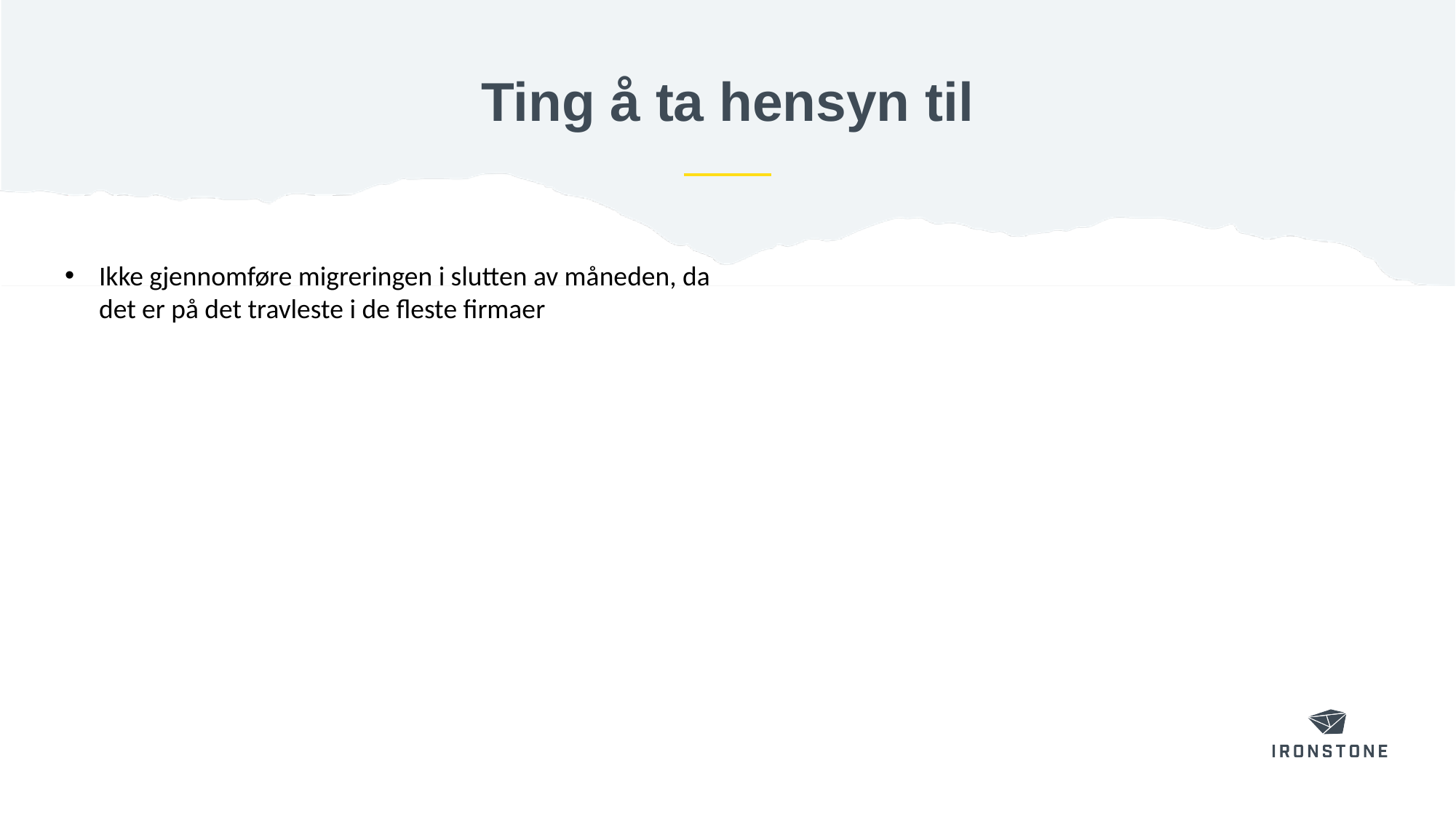

# Ting å ta hensyn til
Ikke gjennomføre migreringen i slutten av måneden, da det er på det travleste i de fleste firmaer